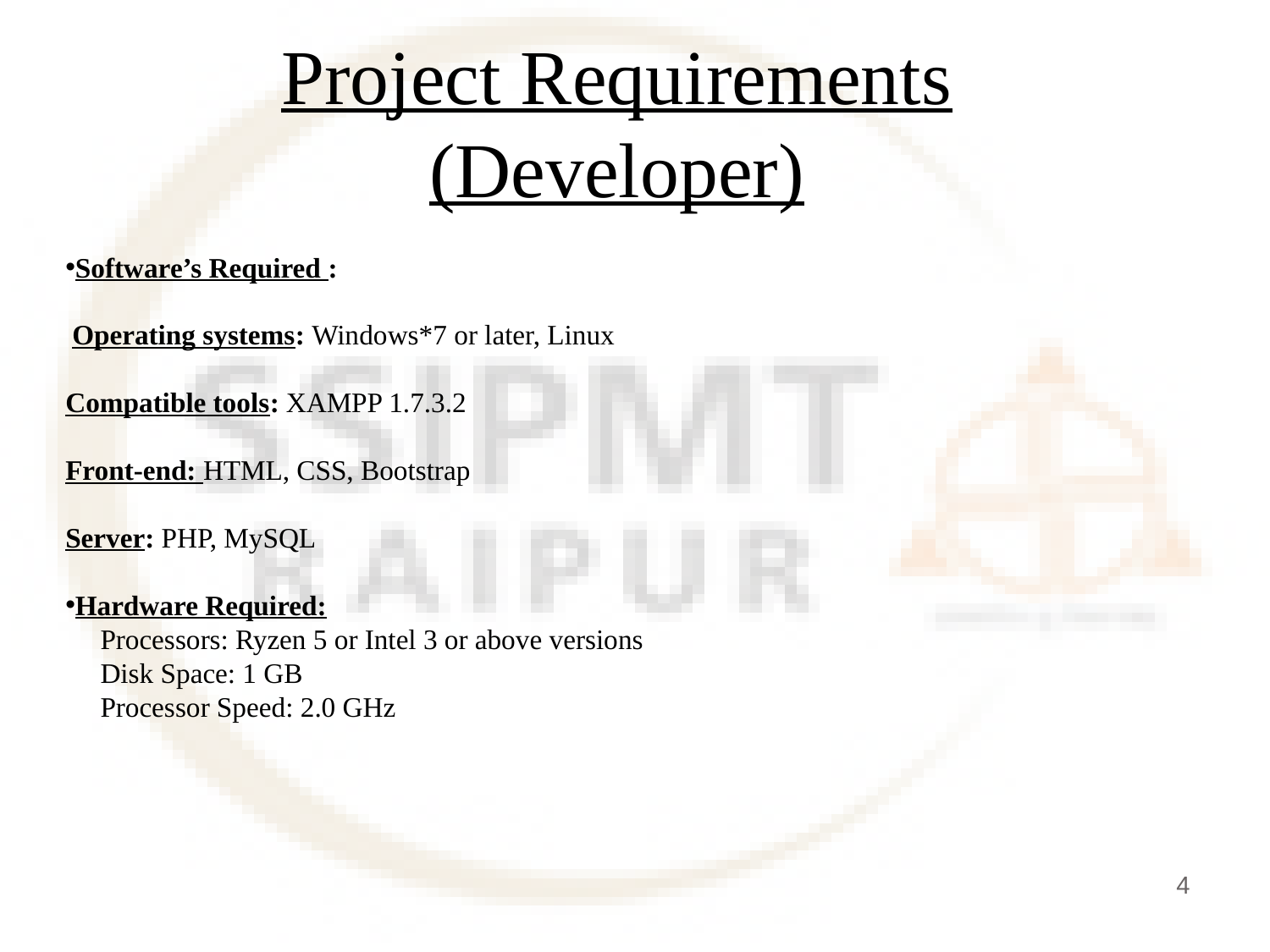

# Project Requirements (Developer)
Software’s Required :

 Operating systems: Windows*7 or later, Linux

Compatible tools: XAMPP 1.7.3.2

Front-end: HTML, CSS, Bootstrap

Server: PHP, MySQL

Hardware Required:
     Processors: Ryzen 5 or Intel 3 or above versions
     Disk Space: 1 GB
     Processor Speed: 2.0 GHz
4